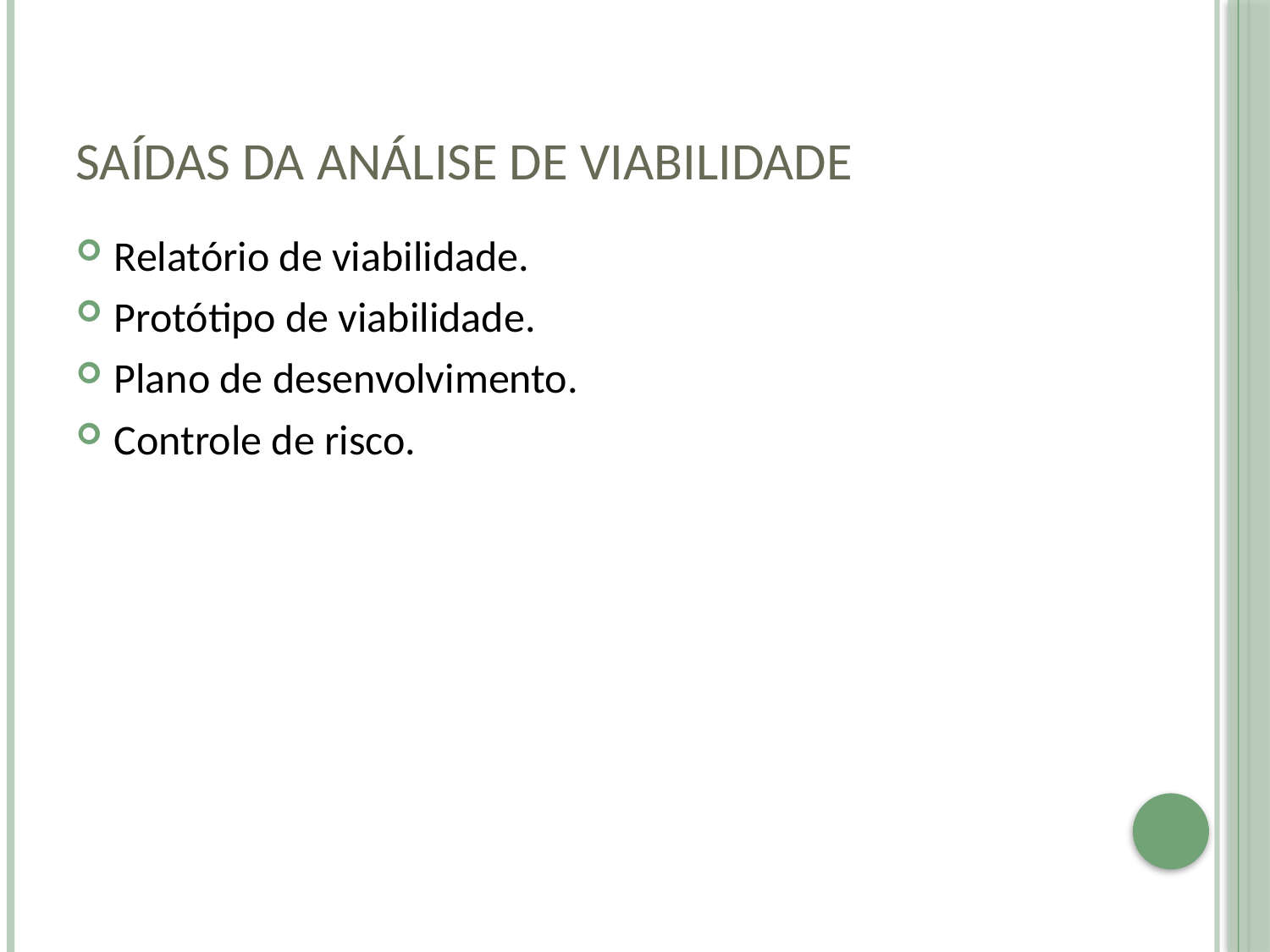

# Saídas da Análise de Viabilidade
Relatório de viabilidade.
Protótipo de viabilidade.
Plano de desenvolvimento.
Controle de risco.